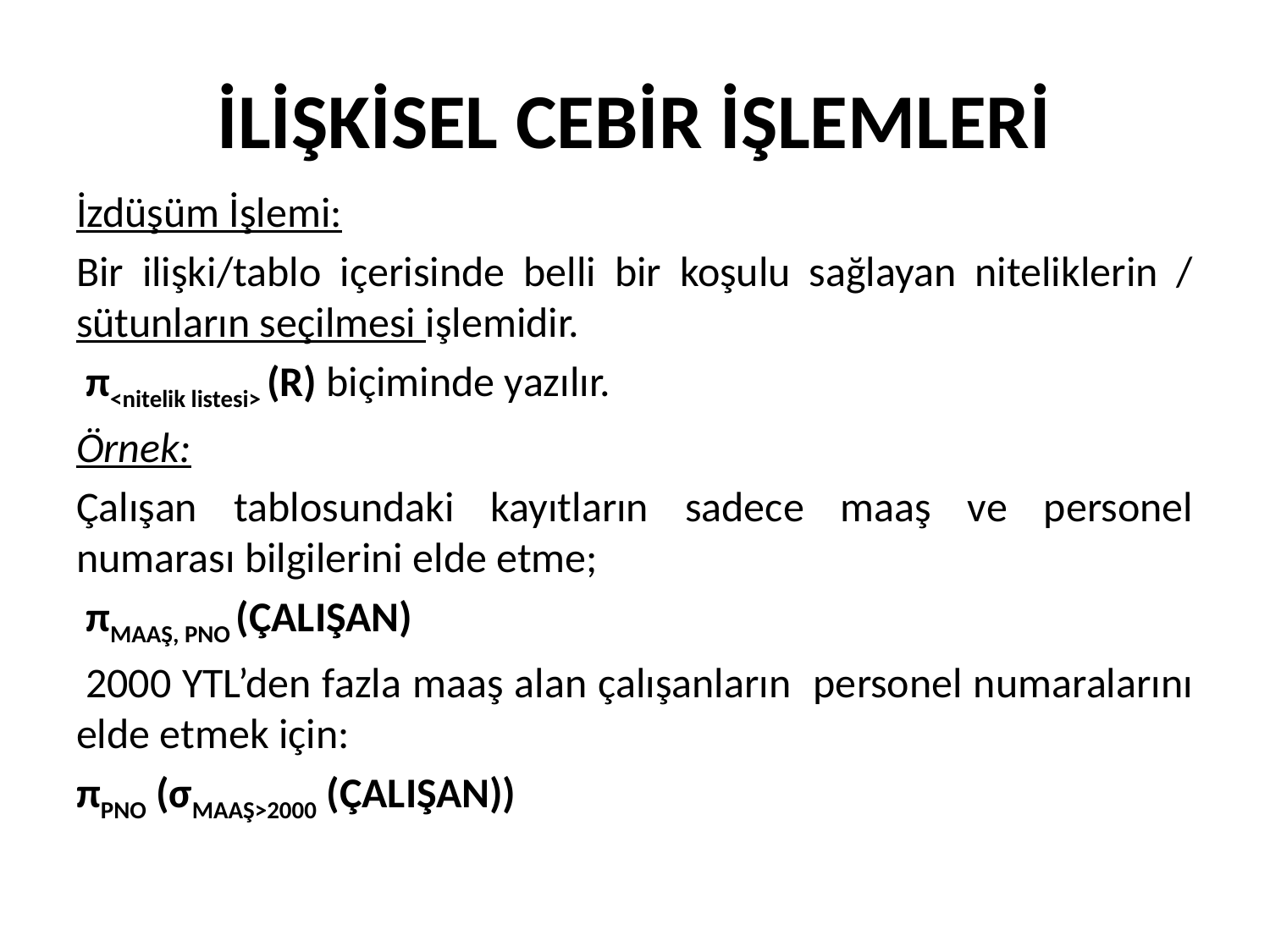

# İLİŞKİSEL CEBİR İŞLEMLERİ
İzdüşüm İşlemi:
Bir ilişki/tablo içerisinde belli bir koşulu sağlayan niteliklerin / sütunların seçilmesi işlemidir.
 π<nitelik listesi> (R) biçiminde yazılır.
Örnek:
Çalışan tablosundaki kayıtların sadece maaş ve personel numarası bilgilerini elde etme;
 πMAAŞ, PNO (ÇALIŞAN)
 2000 YTL’den fazla maaş alan çalışanların  personel numaralarını elde etmek için:
πPNO (σMAAŞ>2000 (ÇALIŞAN))